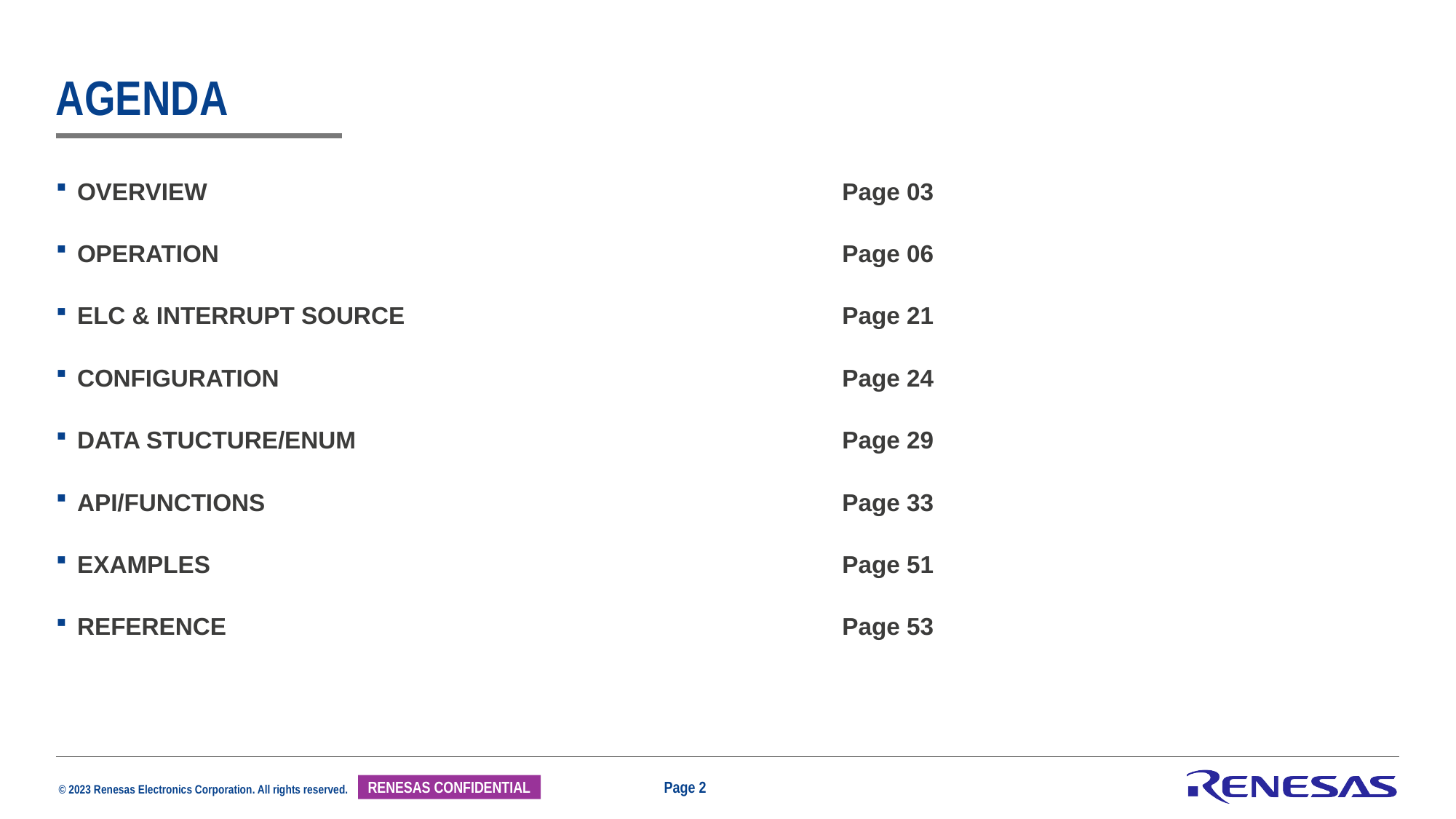

# Agenda
OVERVIEW	Page 03
OPERATION	Page 06
ELC & INTERRUPT SOURCE	Page 21
CONFIGURATION	Page 24
DATA STUCTURE/ENUM	Page 29
API/FUNCTIONS	Page 33
EXAMPLES	Page 51
REFERENCE	Page 53